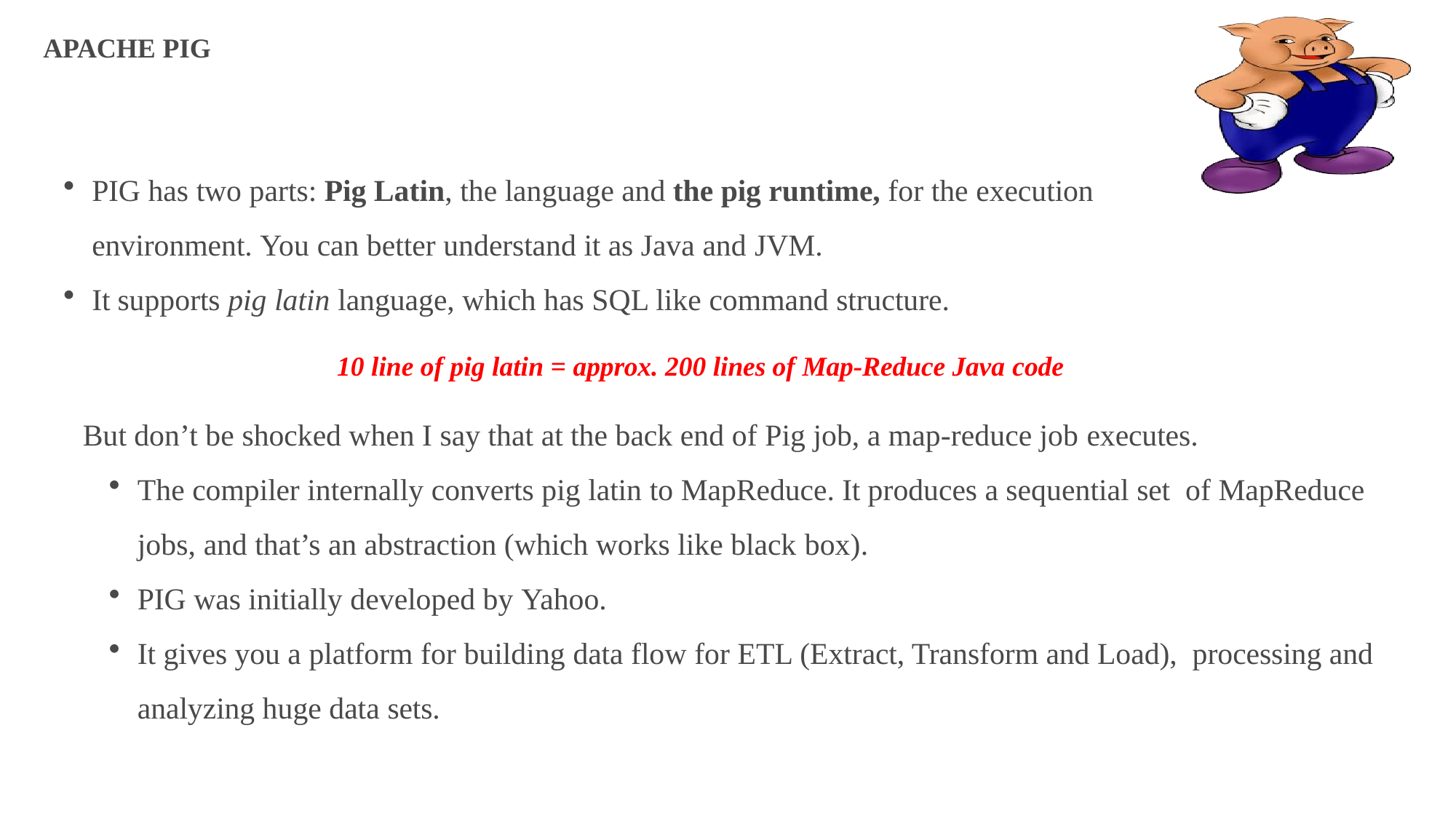

APACHE PIG
PIG has two parts: Pig Latin, the language and the pig runtime, for the execution  environment. You can better understand it as Java and JVM.
It supports pig latin language, which has SQL like command structure.
10 line of pig latin = approx. 200 lines of Map-Reduce Java code
But don’t be shocked when I say that at the back end of Pig job, a map-reduce job executes.
The compiler internally converts pig latin to MapReduce. It produces a sequential set  of MapReduce jobs, and that’s an abstraction (which works like black box).
PIG was initially developed by Yahoo.
It gives you a platform for building data flow for ETL (Extract, Transform and Load),  processing and analyzing huge data sets.